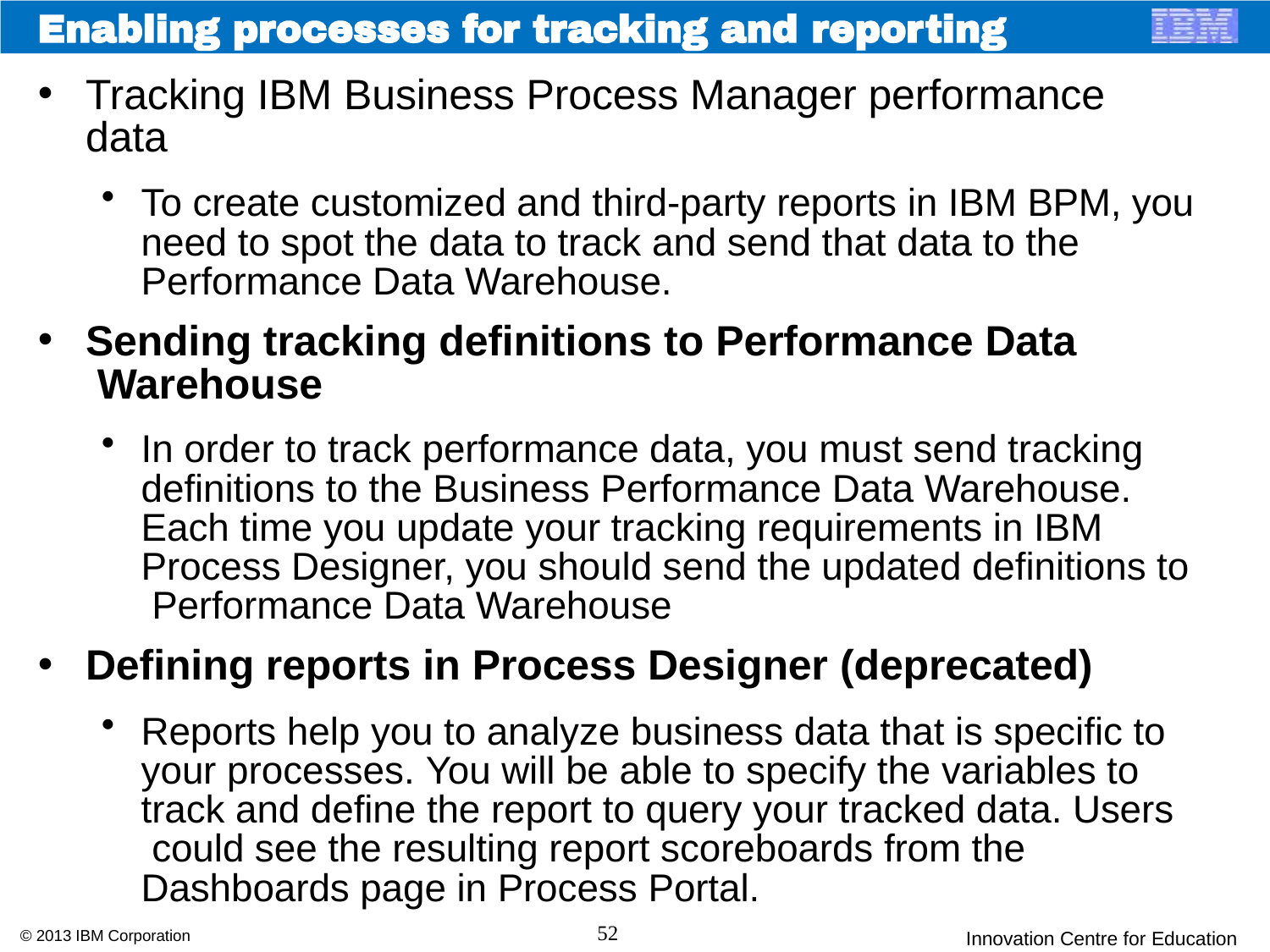

Enabling processes for tracking and reporting
# Tracking IBM Business Process Manager performance  data
To create customized and third-party reports in IBM BPM, you  need to spot the data to track and send that data to the  Performance Data Warehouse.
Sending tracking definitions to Performance Data  Warehouse
In order to track performance data, you must send tracking  definitions to the Business Performance Data Warehouse.  Each time you update your tracking requirements in IBM  Process Designer, you should send the updated definitions to  Performance Data Warehouse
Defining reports in Process Designer (deprecated)
Reports help you to analyze business data that is specific to  your processes. You will be able to specify the variables to  track and define the report to query your tracked data. Users  could see the resulting report scoreboards from the  Dashboards page in Process Portal.
52
© 2013 IBM Corporation
Innovation Centre for Education